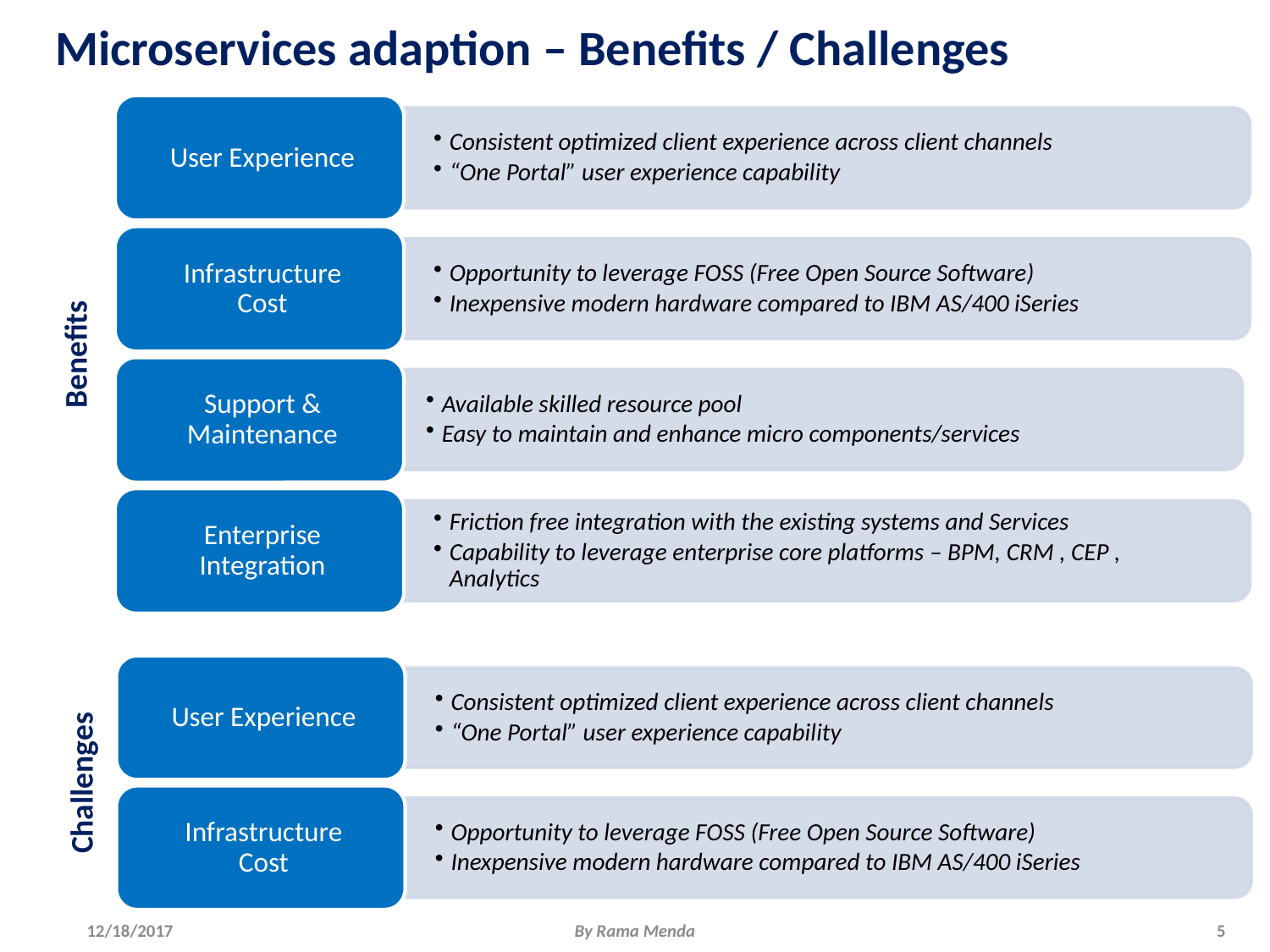

# Microservices adaption – Benefits / Challenges
Benefits
Consistent optimized client experience across client channels
“One Portal” user experience capability
User Experience
Opportunity to leverage FOSS (Free Open Source Software)
Inexpensive modern hardware compared to IBM AS/400 iSeries
Infrastructure
Cost
Available skilled resource pool
Easy to maintain and enhance micro components/services
Support &
Maintenance
Friction free integration with the existing systems and Services
Capability to leverage enterprise core platforms – BPM, CRM , CEP , Analytics
Enterprise
Integration
Challenges
Consistent optimized client experience across client channels
“One Portal” user experience capability
User Experience
Opportunity to leverage FOSS (Free Open Source Software)
Inexpensive modern hardware compared to IBM AS/400 iSeries
Infrastructure
Cost
12/18/2017
By Rama Menda
5